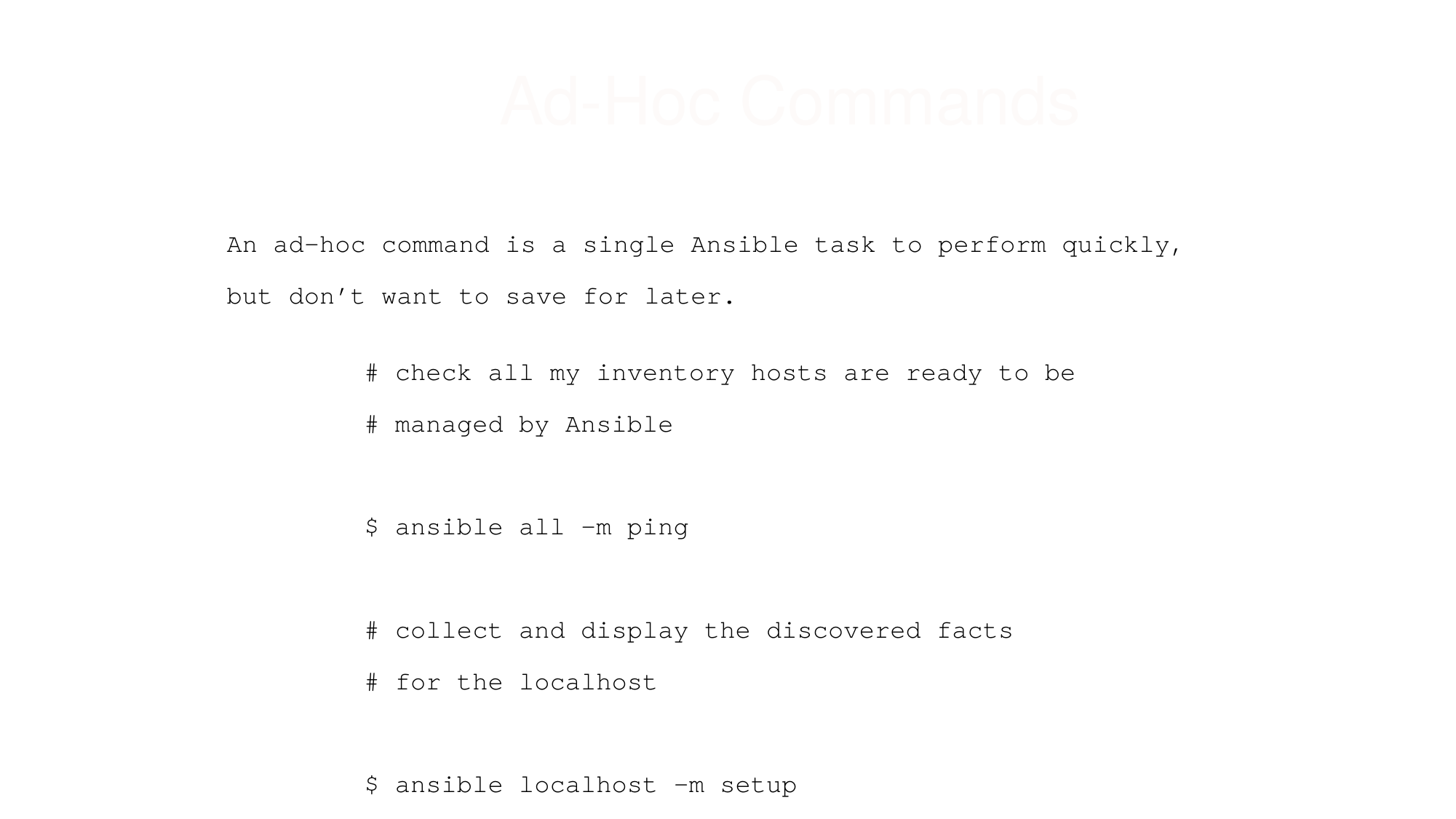

#
Ad-Hoc Commands
An ad-hoc command is a single Ansible task to perform quickly,
but don’t want to save for later.
# check all my inventory hosts are ready to be
# managed by Ansible

$ ansible all -m ping

# collect and display the discovered facts
# for the localhost

$ ansible localhost -m setup

# run the uptime command on all hosts in the
# web group

$ ansible web -m command -a "uptime"
8